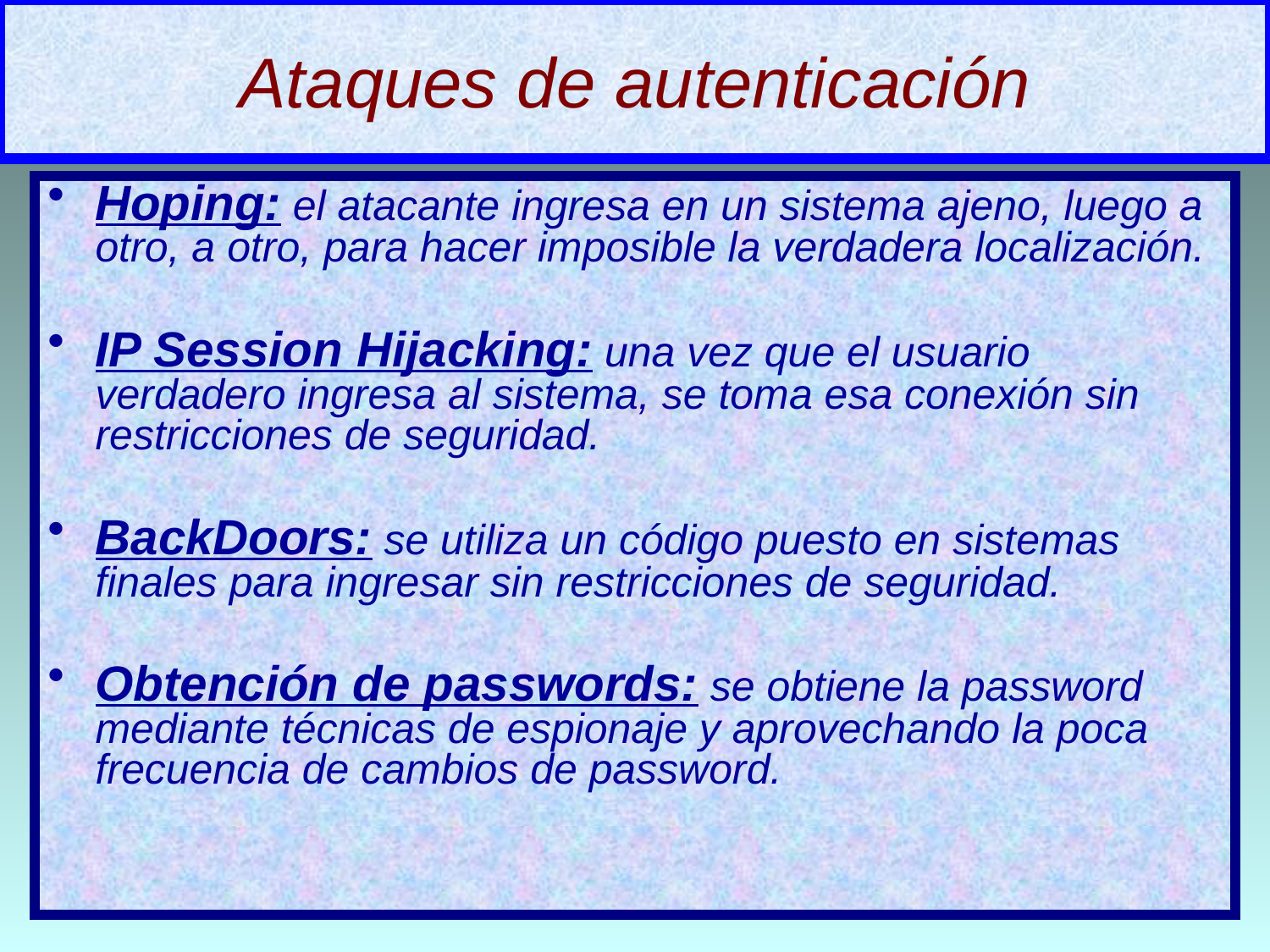

# Ataques de autenticación
Hoping: el atacante ingresa en un sistema ajeno, luego a otro, a otro, para hacer imposible la verdadera localización.

IP Session Hijacking: una vez que el usuario verdadero ingresa al sistema, se toma esa conexión sin restricciones de seguridad.

BackDoors: se utiliza un código puesto en sistemas finales para ingresar sin restricciones de seguridad.

Obtención de passwords: se obtiene la password mediante técnicas de espionaje y aprovechando la poca frecuencia de cambios de password.
09/06/2017
14